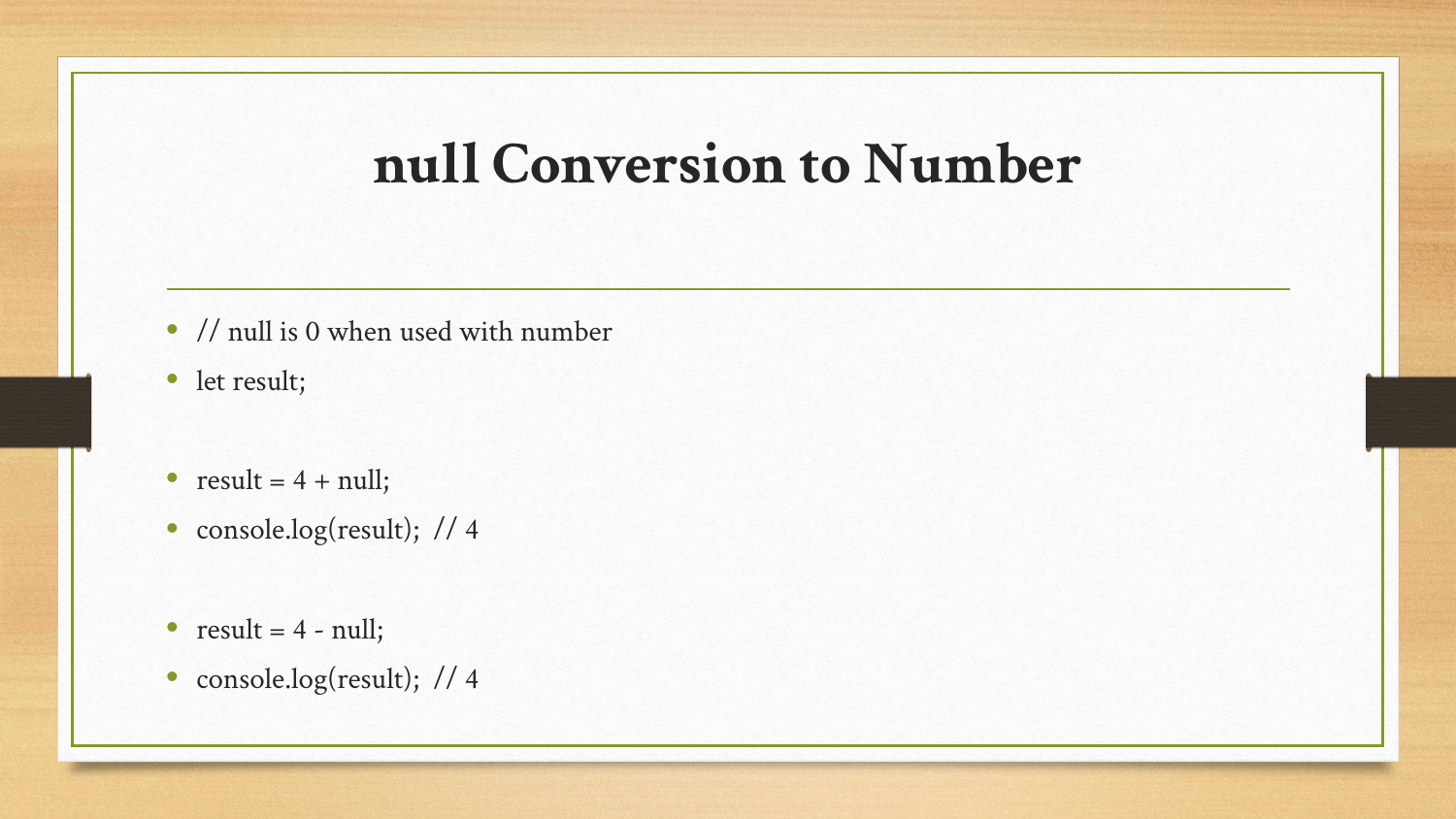

# null Conversion to Number
// null is 0 when used with number
let result;

result = 4 + null;
console.log(result);  // 4

result = 4 - null;
console.log(result);  // 4